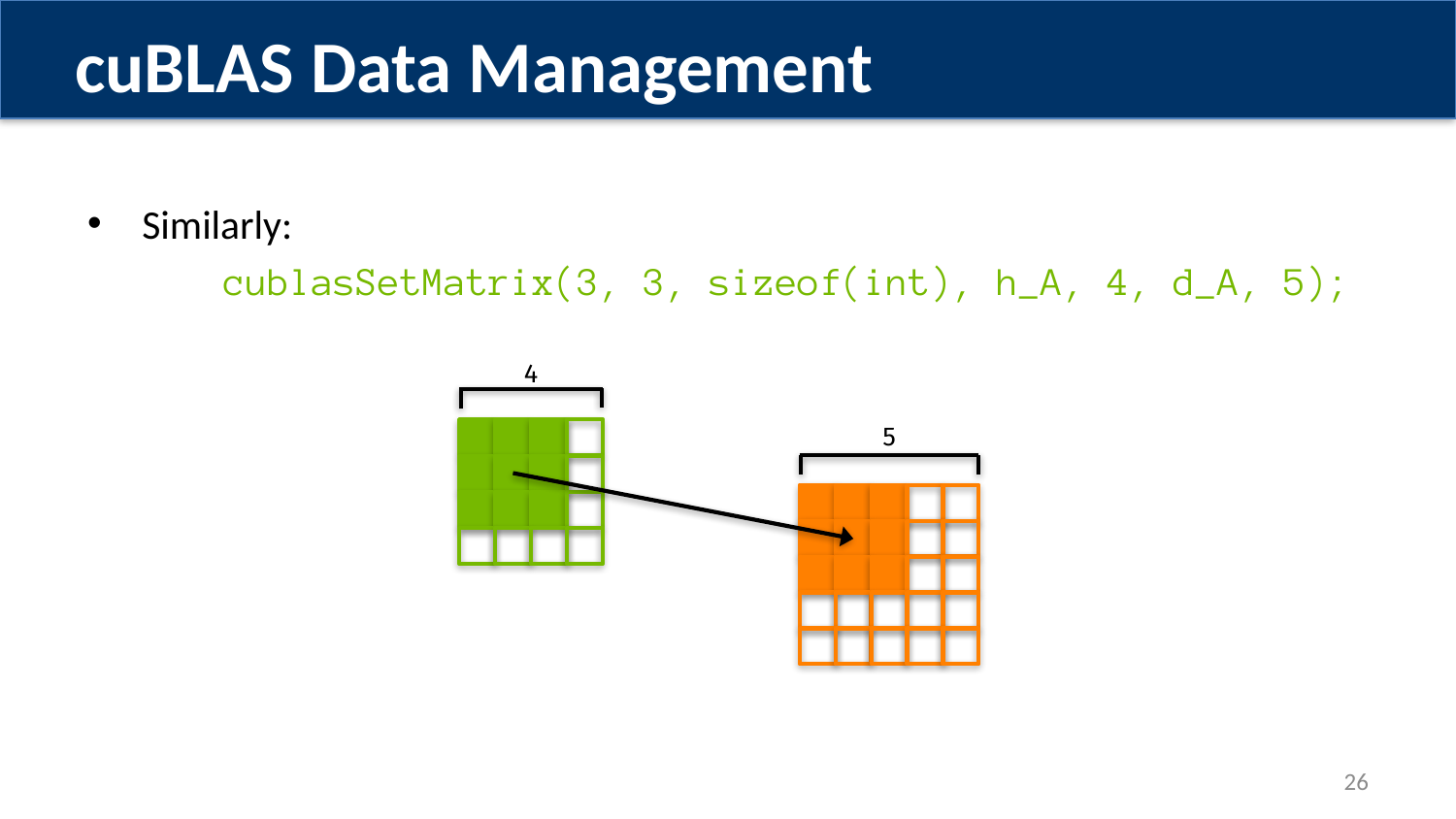

cuBLAS Data Management
Similarly:
cublasSetMatrix(3, 3, sizeof(int), h_A, 4, d_A, 5);
4
5

26